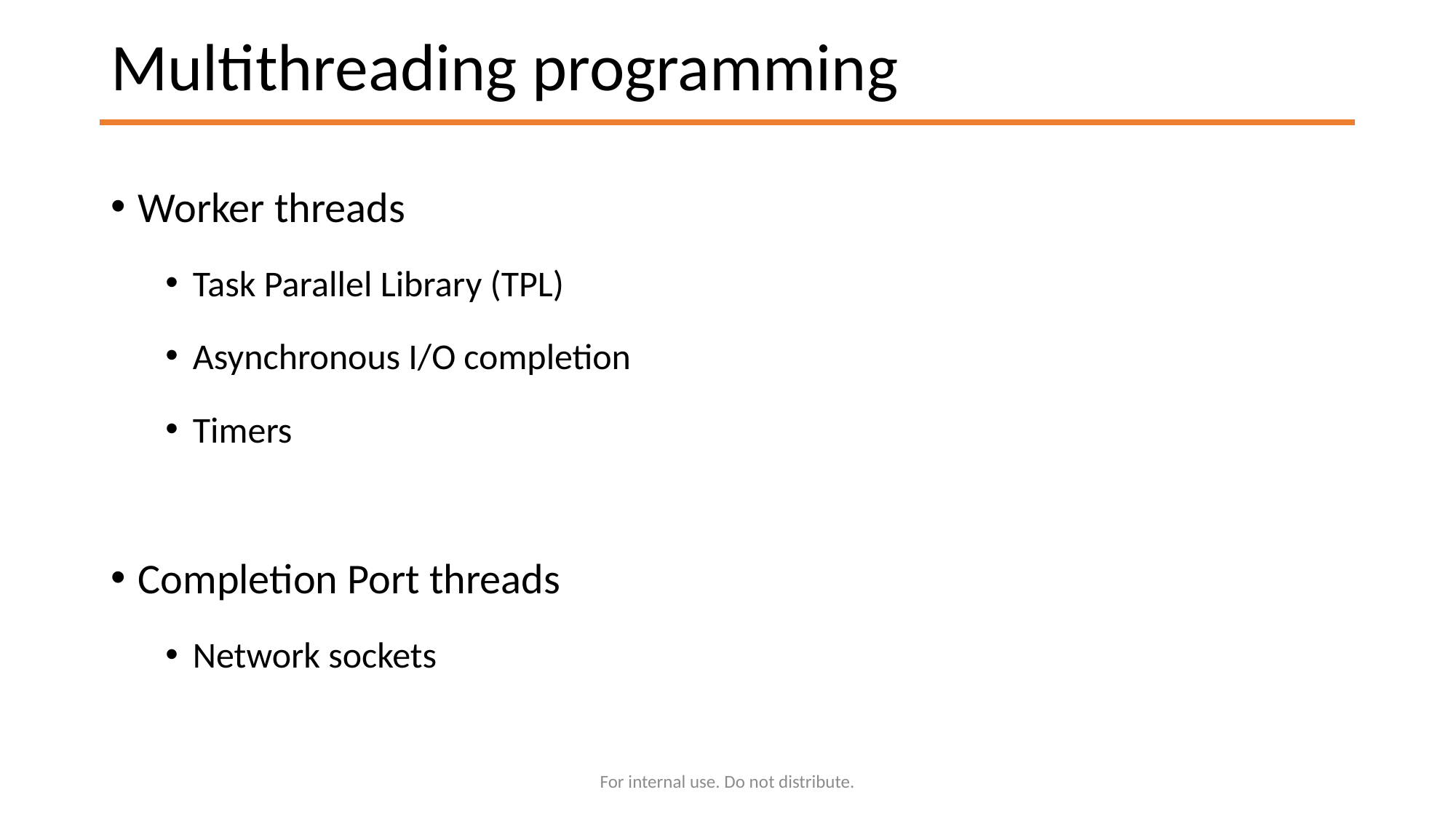

# Multithreading programming
Worker threads
Task Parallel Library (TPL)
Asynchronous I/O completion
Timers

Completion Port threads
Network sockets
For internal use. Do not distribute.